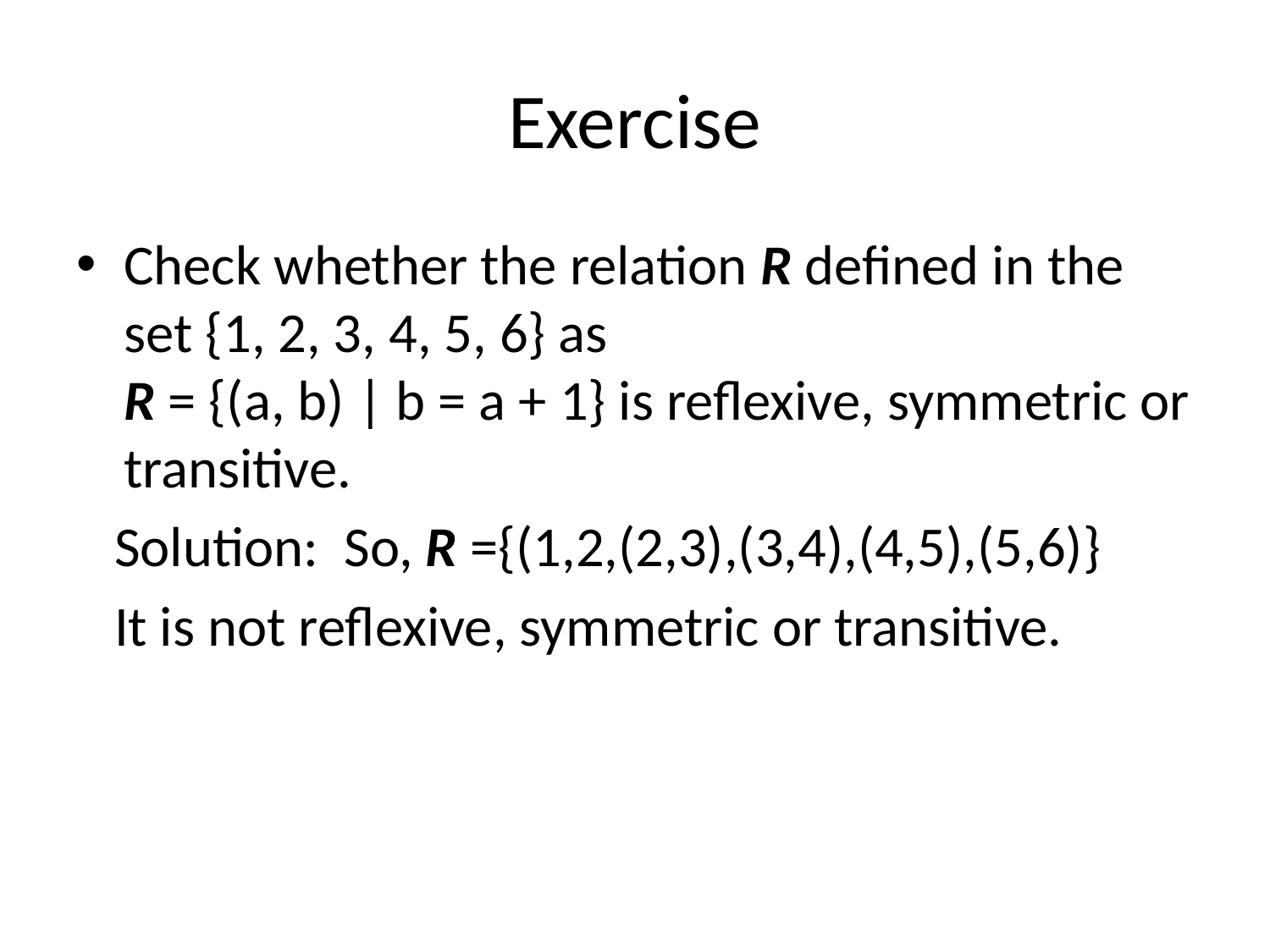

# Exercise
Check whether the relation R defined in the set {1, 2, 3, 4, 5, 6} as
R = {(a, b) | b = a + 1} is reflexive, symmetric or transitive.
   Solution:  So, R ={(1,2,(2,3),(3,4),(4,5),(5,6)}
   It is not reflexive, symmetric or transitive.